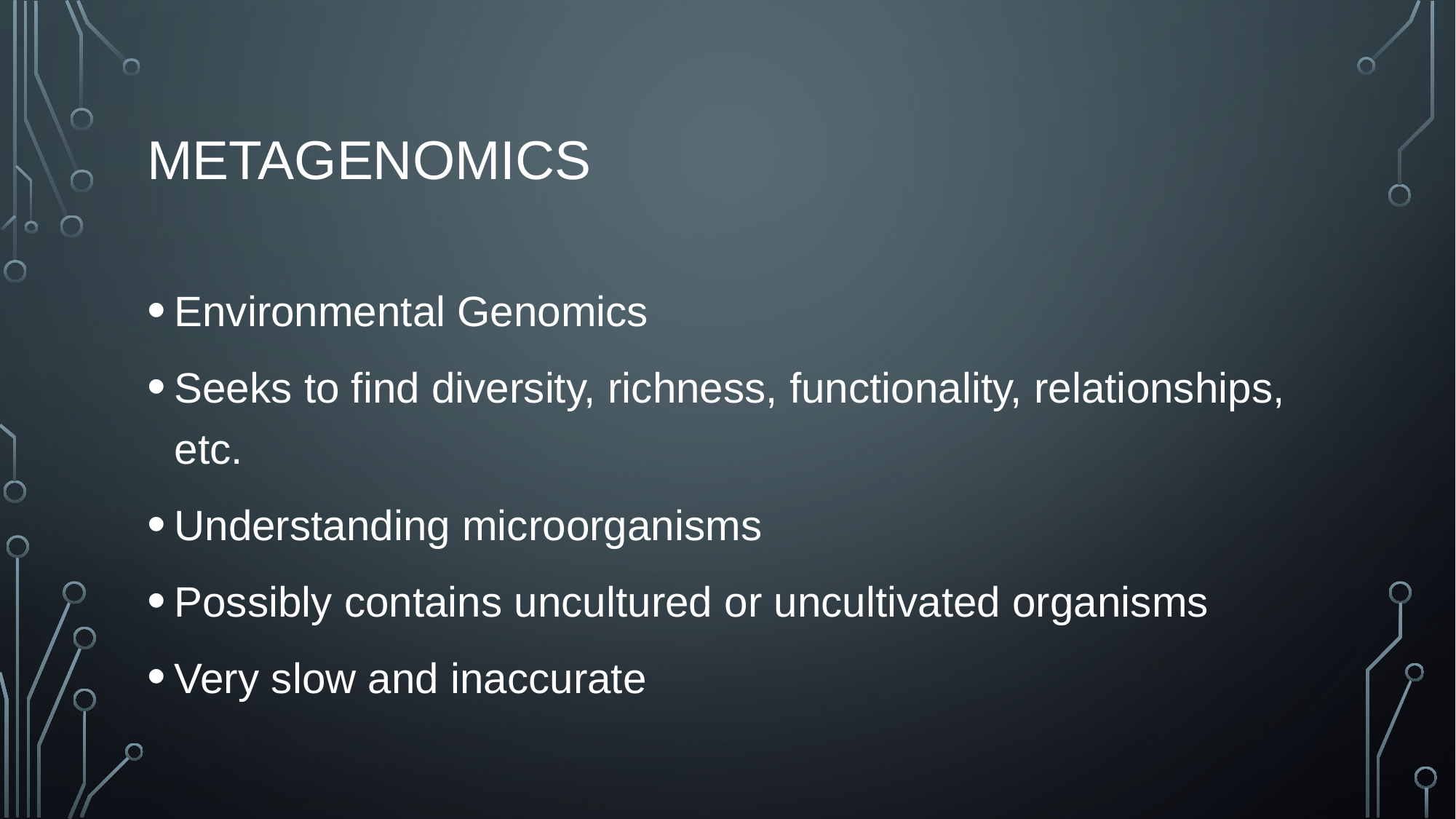

# Metagenomics
Environmental Genomics
Seeks to find diversity, richness, functionality, relationships, etc.
Understanding microorganisms
Possibly contains uncultured or uncultivated organisms
Very slow and inaccurate